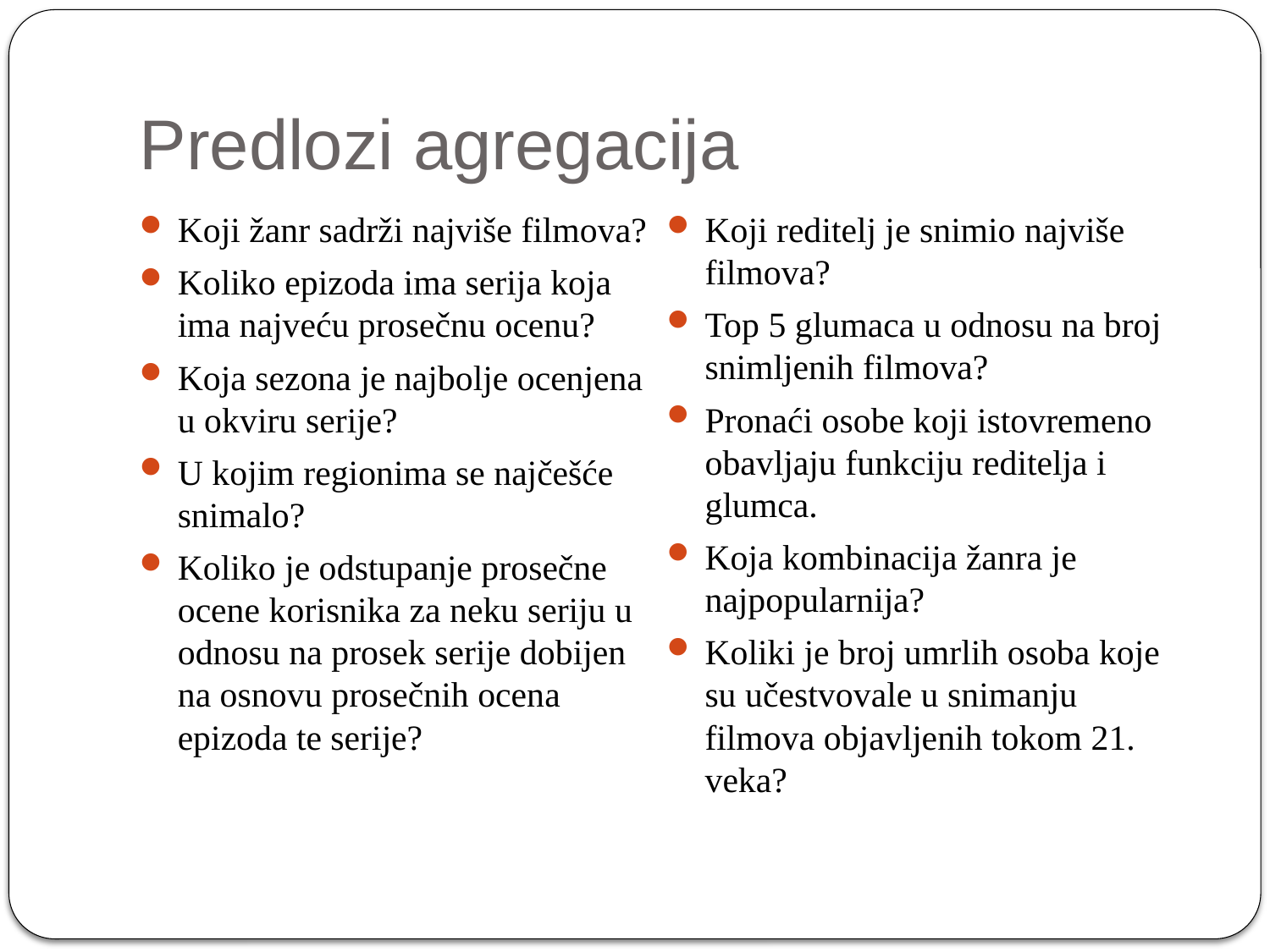

# Predlozi agregacija
Koji žanr sadrži najviše filmova?
Koliko epizoda ima serija koja ima najveću prosečnu ocenu?
Koja sezona je najbolje ocenjena u okviru serije?
U kojim regionima se najčešće snimalo?
Koliko je odstupanje prosečne ocene korisnika za neku seriju u odnosu na prosek serije dobijen  na osnovu prosečnih ocena epizoda te serije?

Koji reditelj je snimio najviše filmova?
Top 5 glumaca u odnosu na broj snimljenih filmova?
Pronaći osobe koji istovremeno obavljaju funkciju reditelja i glumca.
Koja kombinacija žanra je najpopularnija?
Koliki je broj umrlih osoba koje su učestvovale u snimanju filmova objavljenih tokom 21. veka?